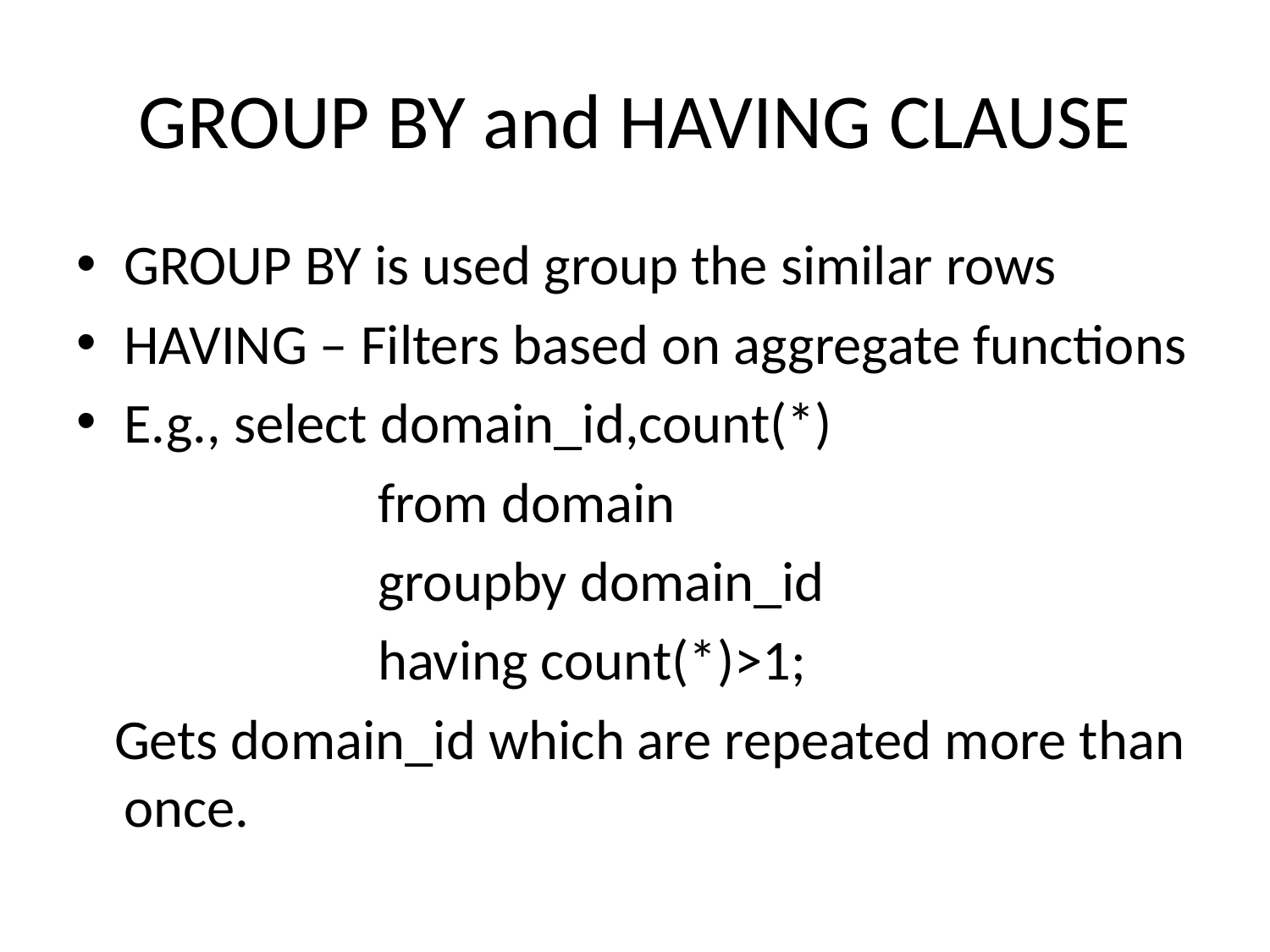

# GROUP BY and HAVING CLAUSE
GROUP BY is used group the similar rows
HAVING – Filters based on aggregate functions
E.g., select domain_id,count(*)
			from domain
			groupby domain_id
			having count(*)>1;
   Gets domain_id which are repeated more than once.